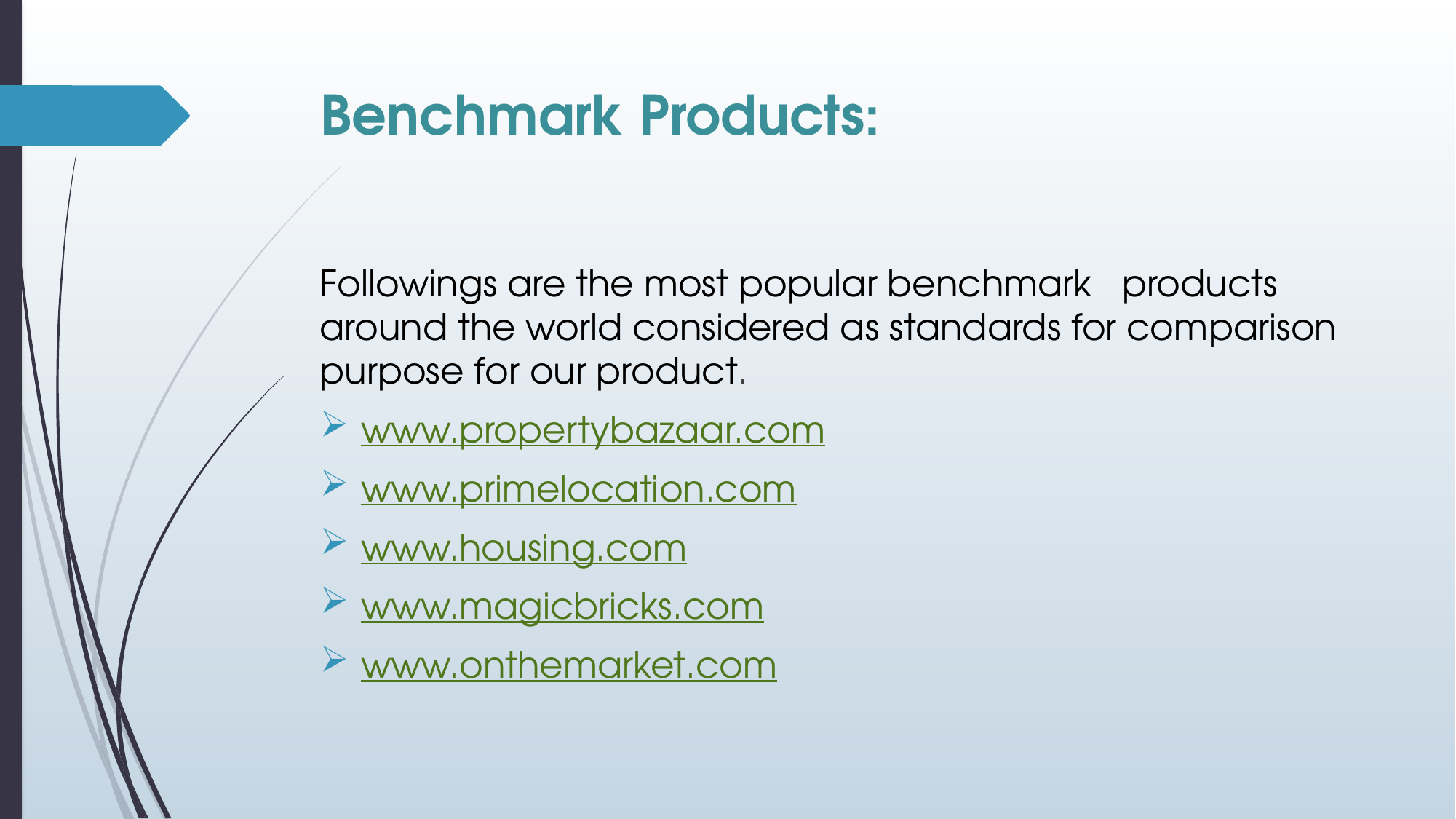

# Benchmark Products:
Followings are the most popular benchmark   products around the world considered as standards for comparison purpose for our product.
www.propertybazaar.com
www.primelocation.com
www.housing.com
www.magicbricks.com
www.onthemarket.com